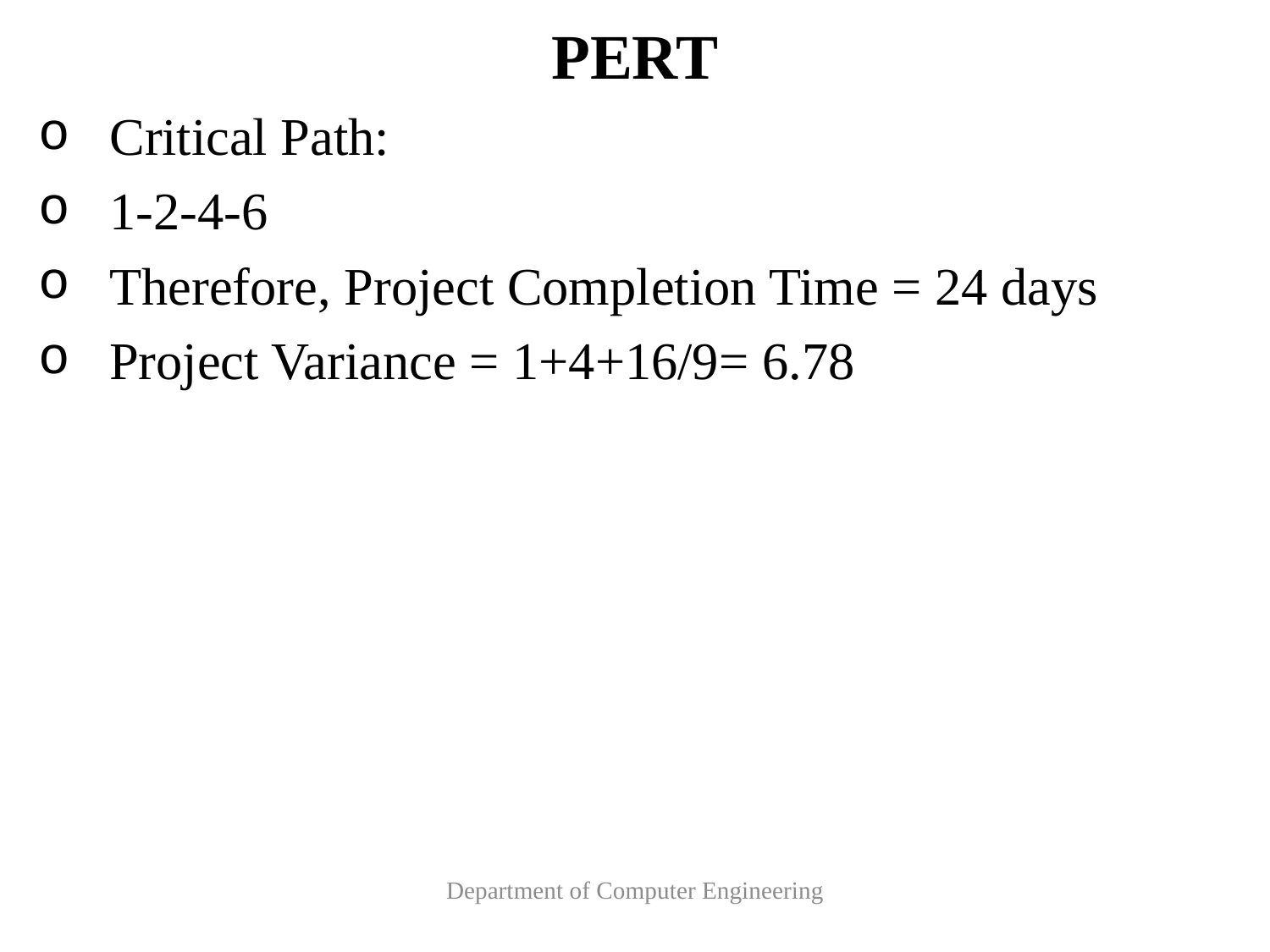

# PERT
Critical Path:
1-2-4-6
Therefore, Project Completion Time = 24 days
Project Variance = 1+4+16/9= 6.78

Department of Computer Engineering